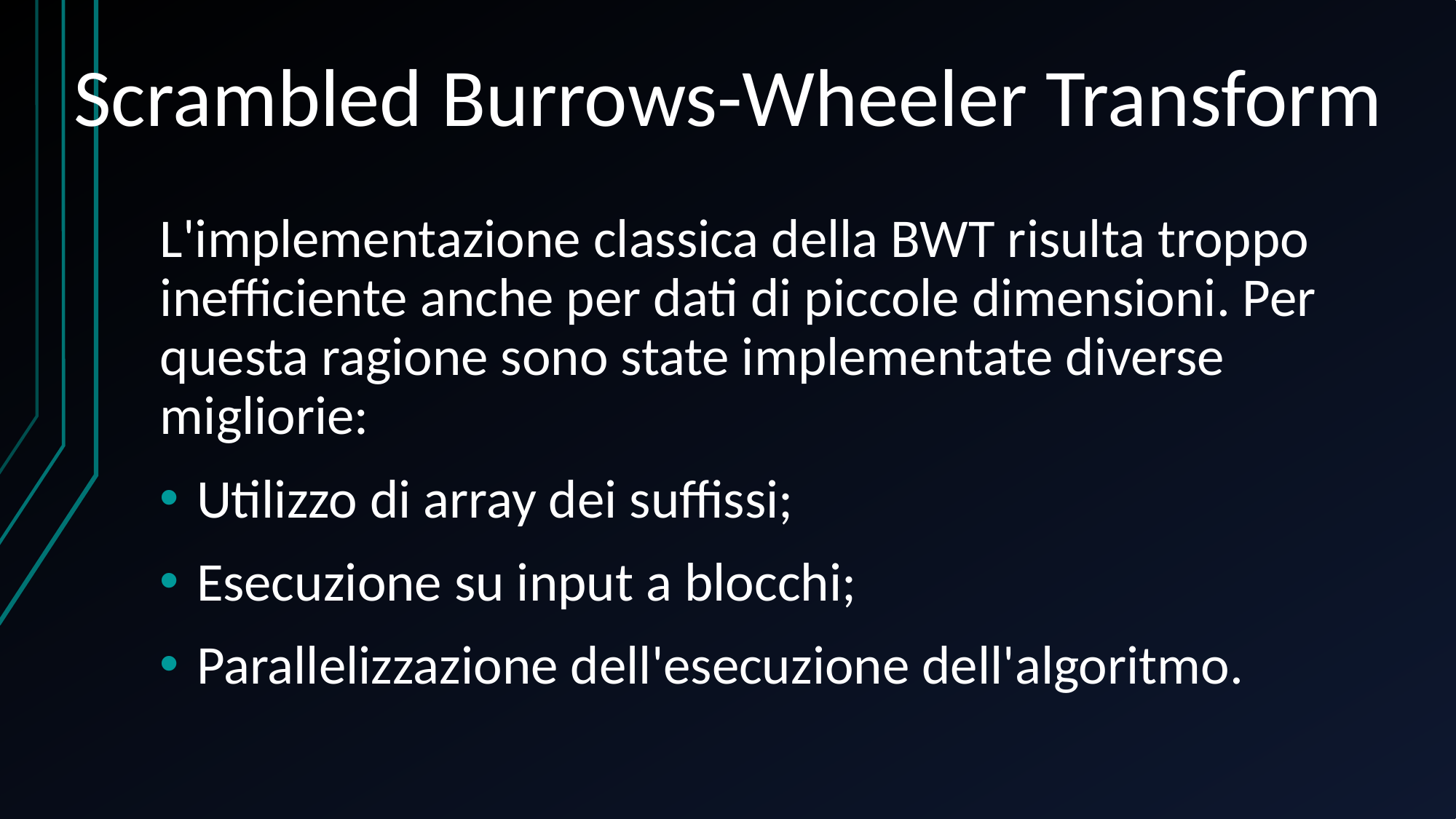

# Scrambled Burrows-Wheeler Transform
L'implementazione classica della BWT risulta troppo inefficiente anche per dati di piccole dimensioni. Per questa ragione sono state implementate diverse migliorie:
Utilizzo di array dei suffissi;
Esecuzione su input a blocchi;
Parallelizzazione dell'esecuzione dell'algoritmo.